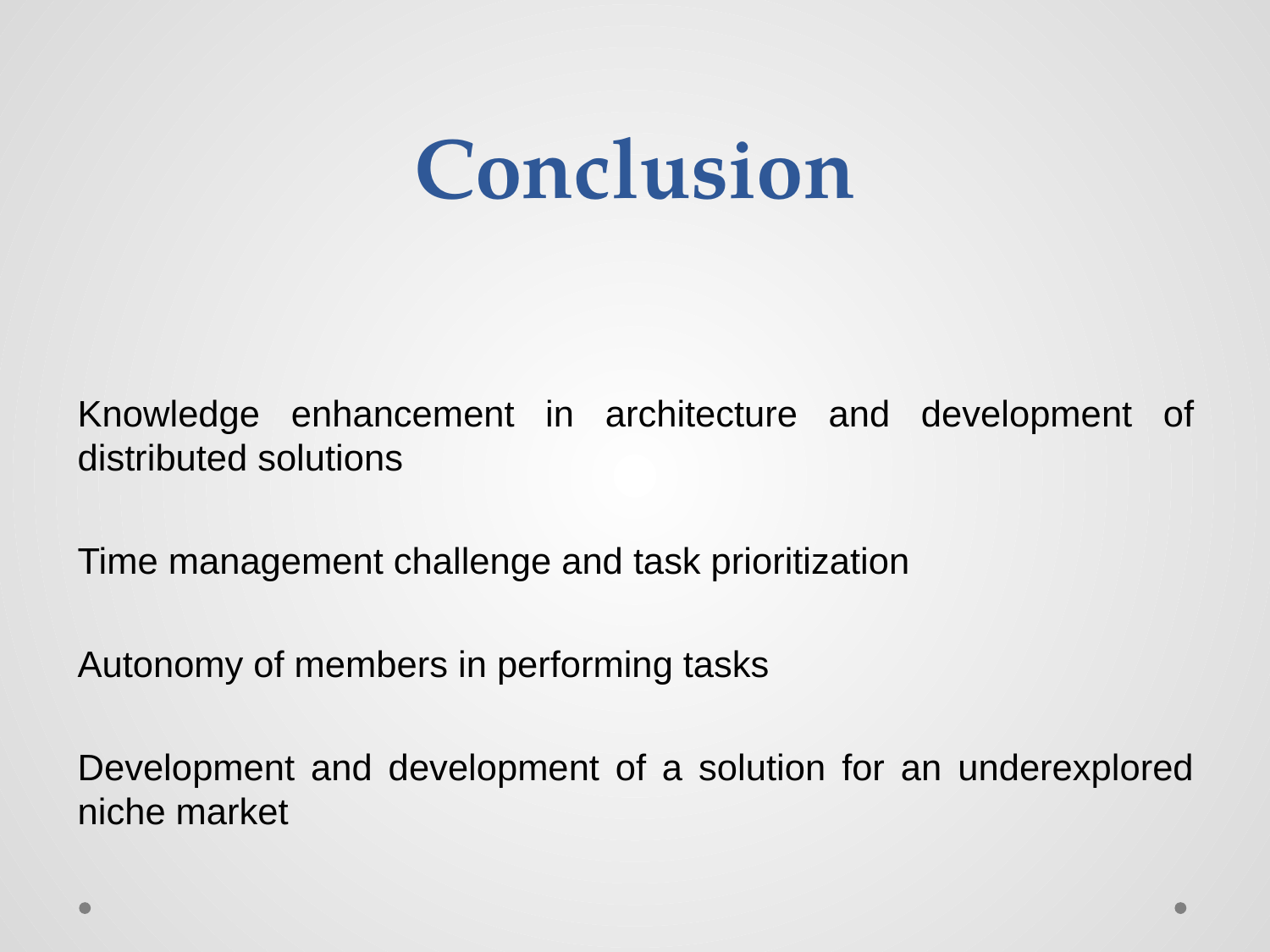

# Conclusion

Knowledge enhancement in architecture and development of distributed solutions

Time management challenge and task prioritization

Autonomy of members in performing tasks

Development and development of a solution for an underexplored niche market